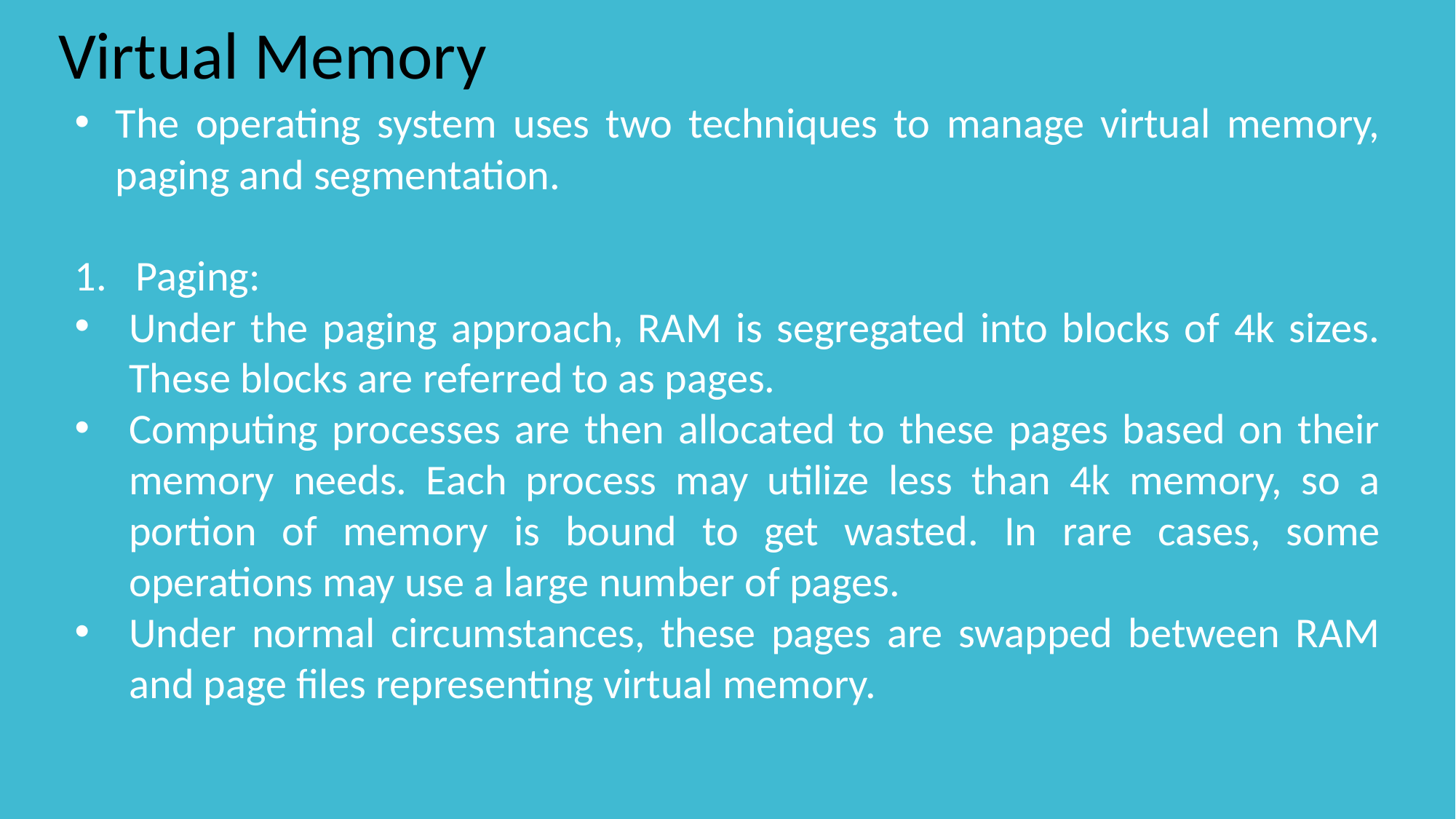

# Virtual Memory
The operating system uses two techniques to manage virtual memory, paging and segmentation.

Paging:
Under the paging approach, RAM is segregated into blocks of 4k sizes. These blocks are referred to as pages.
Computing processes are then allocated to these pages based on their memory needs. Each process may utilize less than 4k memory, so a portion of memory is bound to get wasted. In rare cases, some operations may use a large number of pages.
Under normal circumstances, these pages are swapped between RAM and page files representing virtual memory.